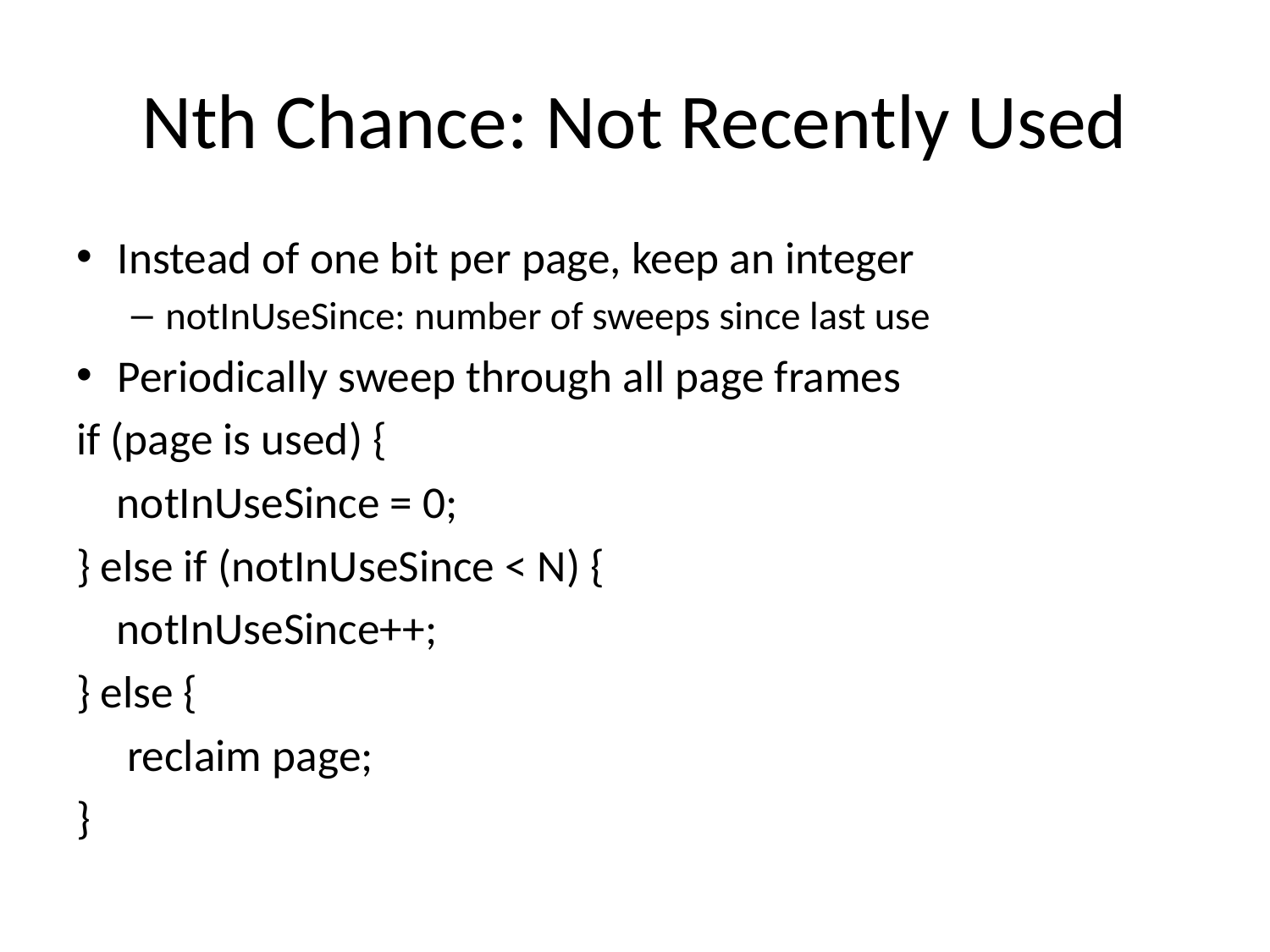

# Nth Chance: Not Recently Used
Instead of one bit per page, keep an integer
notInUseSince: number of sweeps since last use
Periodically sweep through all page frames
if (page is used) {
    notInUseSince = 0;
} else if (notInUseSince < N) {
    notInUseSince++;
} else {
     reclaim page;
}